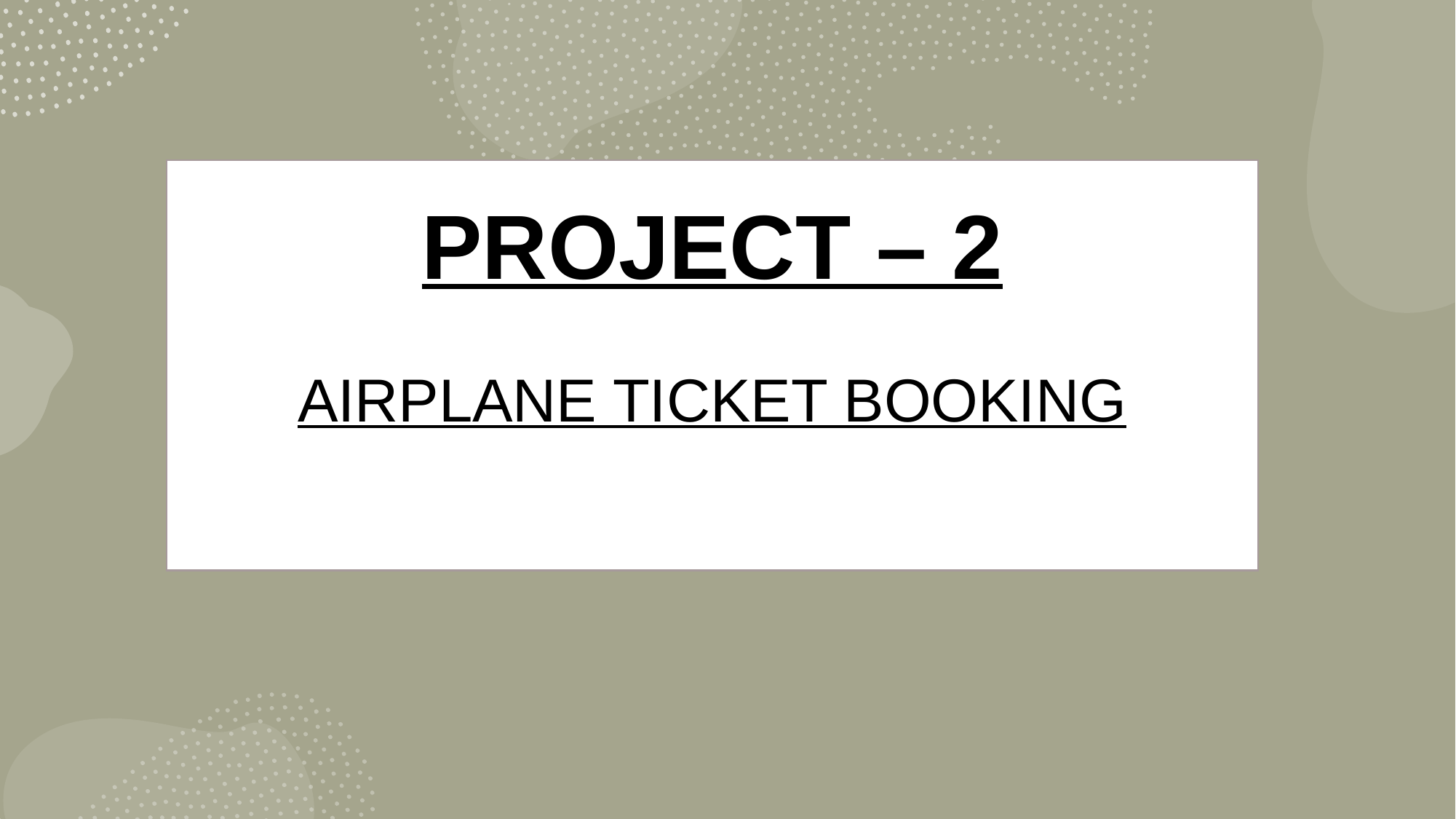

#
PROJECT – 2

AIRPLANE TICKET BOOKING

Presenter name